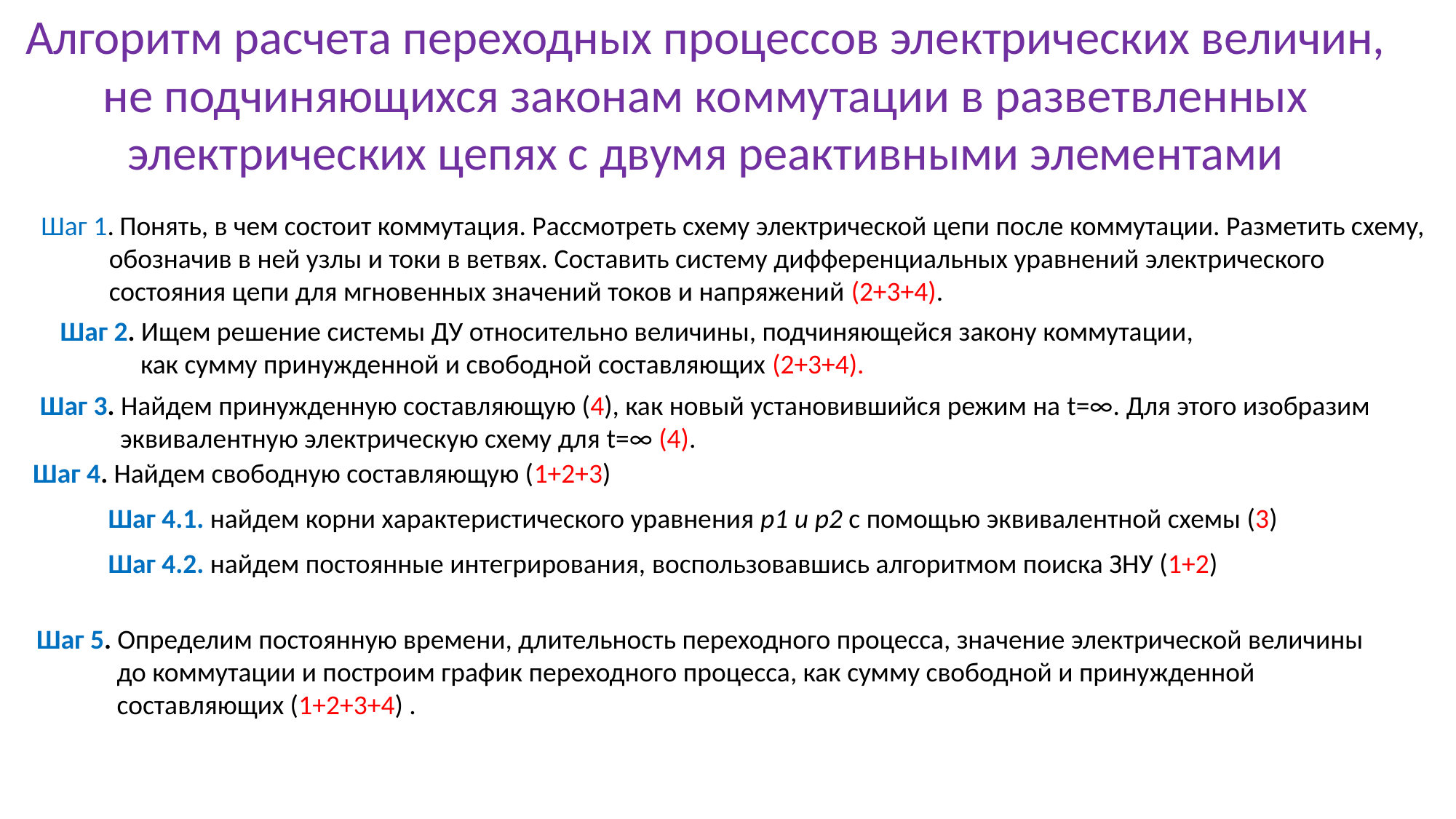

Алгоритм расчета переходных процессов электрических величин,
не подчиняющихся законам коммутации в разветвленных
электрических цепях с двумя реактивными элементами

Шаг 1. Понять, в чем состоит коммутация. Рассмотреть схему электрической цепи после коммутации. Разметить схему,
           обозначив в ней узлы и токи в ветвях. Составить систему дифференциальных уравнений электрического
           состояния цепи для мгновенных значений токов и напряжений (2+3+4).
 Шаг 2. Ищем решение системы ДУ относительно величины, подчиняющейся закону коммутации,
              как сумму принужденной и свободной составляющих (2+3+4).
 Шаг 3. Найдем принужденную составляющую (4), как новый установившийся режим на t=∞. Для этого изобразим
              эквивалентную электрическую схему для t=∞ (4).

Шаг 4. Найдем свободную составляющую (1+2+3)
 Шаг 4.1. найдем корни характеристического уравнения p1 и p2 с помощью эквивалентной схемы (3)
 Шаг 4.2. найдем постоянные интегрирования, воспользовавшись алгоритмом поиска ЗНУ (1+2)
Шаг 5. Определим постоянную времени, длительность переходного процесса, значение электрической величины
             до коммутации и построим график переходного процесса, как сумму свободной и принужденной
             составляющих (1+2+3+4) .